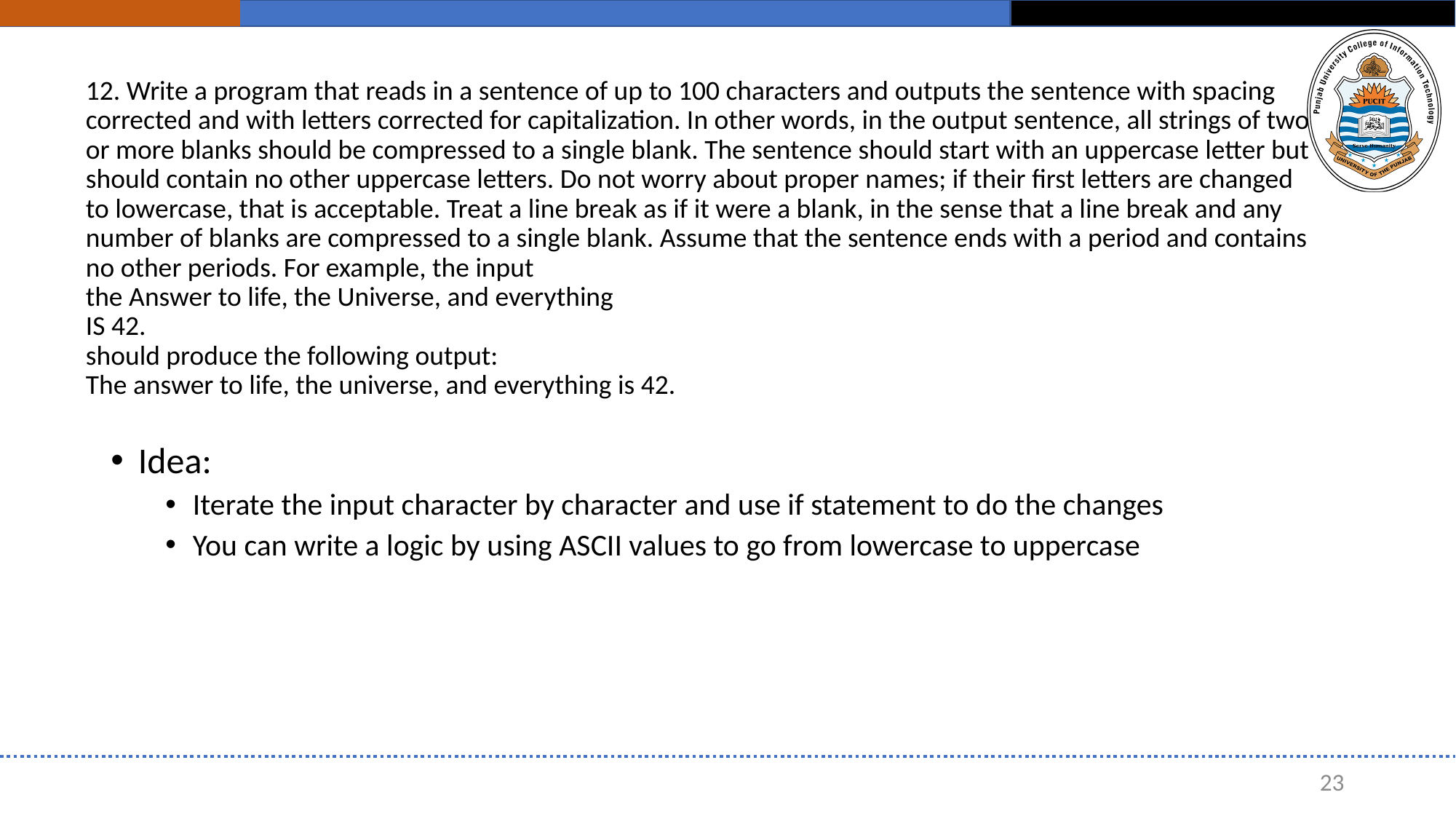

# 12. Write a program that reads in a sentence of up to 100 characters and outputs the sentence with spacing corrected and with letters corrected for capitalization. In other words, in the output sentence, all strings of two or more blanks should be compressed to a single blank. The sentence should start with an uppercase letter but should contain no other uppercase letters. Do not worry about proper names; if their first letters are changed to lowercase, that is acceptable. Treat a line break as if it were a blank, in the sense that a line break and any number of blanks are compressed to a single blank. Assume that the sentence ends with a period and contains no other periods. For example, the input the Answer to life, the Universe, and everything IS 42. should produce the following output: The answer to life, the universe, and everything is 42.
Idea:
Iterate the input character by character and use if statement to do the changes
You can write a logic by using ASCII values to go from lowercase to uppercase
23